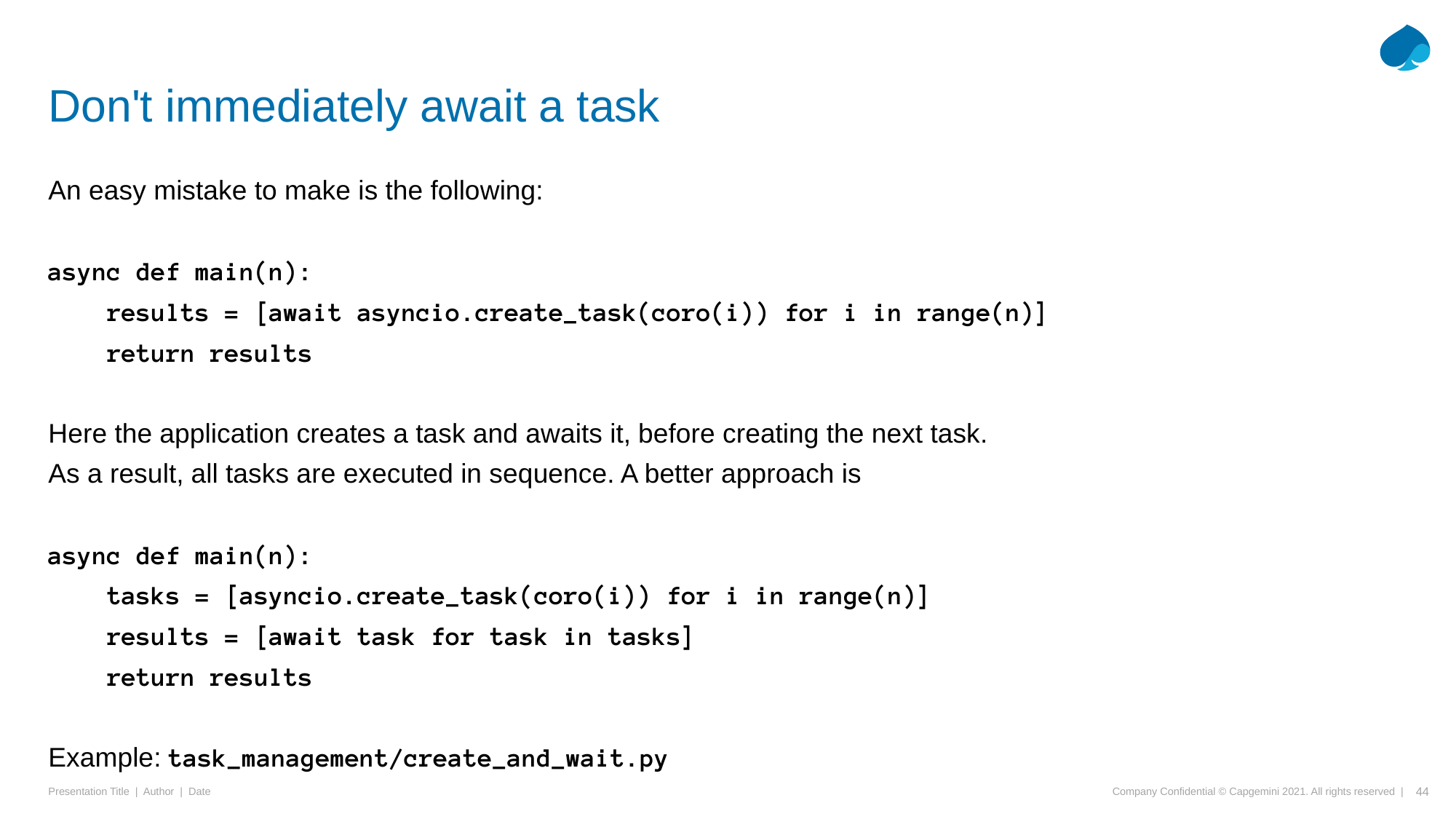

# Don't immediately await a task
An easy mistake to make is the following:

async def main(n):
    results = [await asyncio.create_task(coro(i)) for i in range(n)]
    return results

Here the application creates a task and awaits it, before creating the next task.
As a result, all tasks are executed in sequence. A better approach is

async def main(n):
    tasks = [asyncio.create_task(coro(i)) for i in range(n)]
    results = [await task for task in tasks]
    return results

Example: task_management/create_and_wait.py